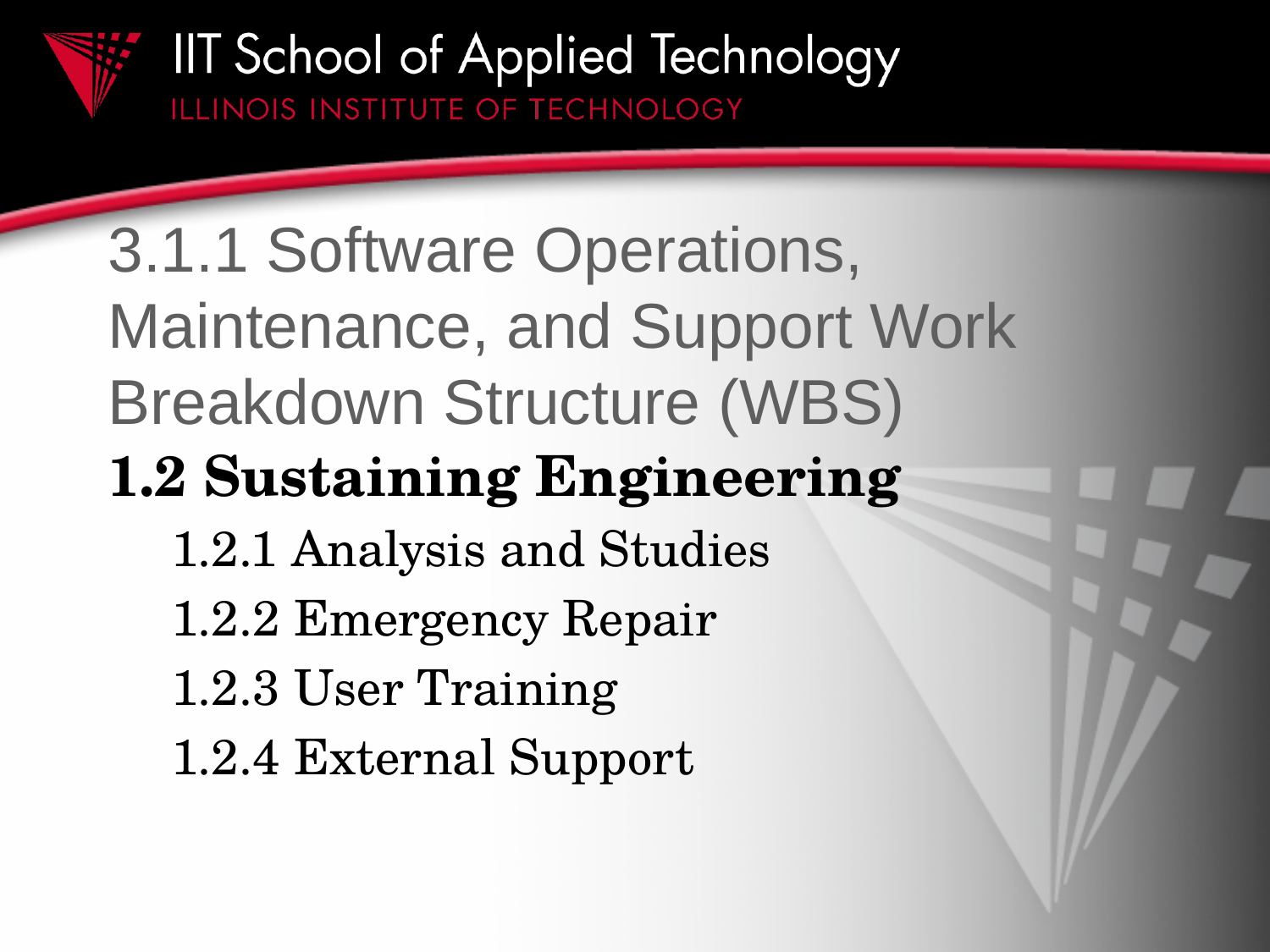

# 3.1.1 Software Operations, Maintenance, and Support Work Breakdown Structure (WBS)
1.2 Sustaining Engineering
1.2.1 Analysis and Studies
1.2.2 Emergency Repair
1.2.3 User Training
1.2.4 External Support